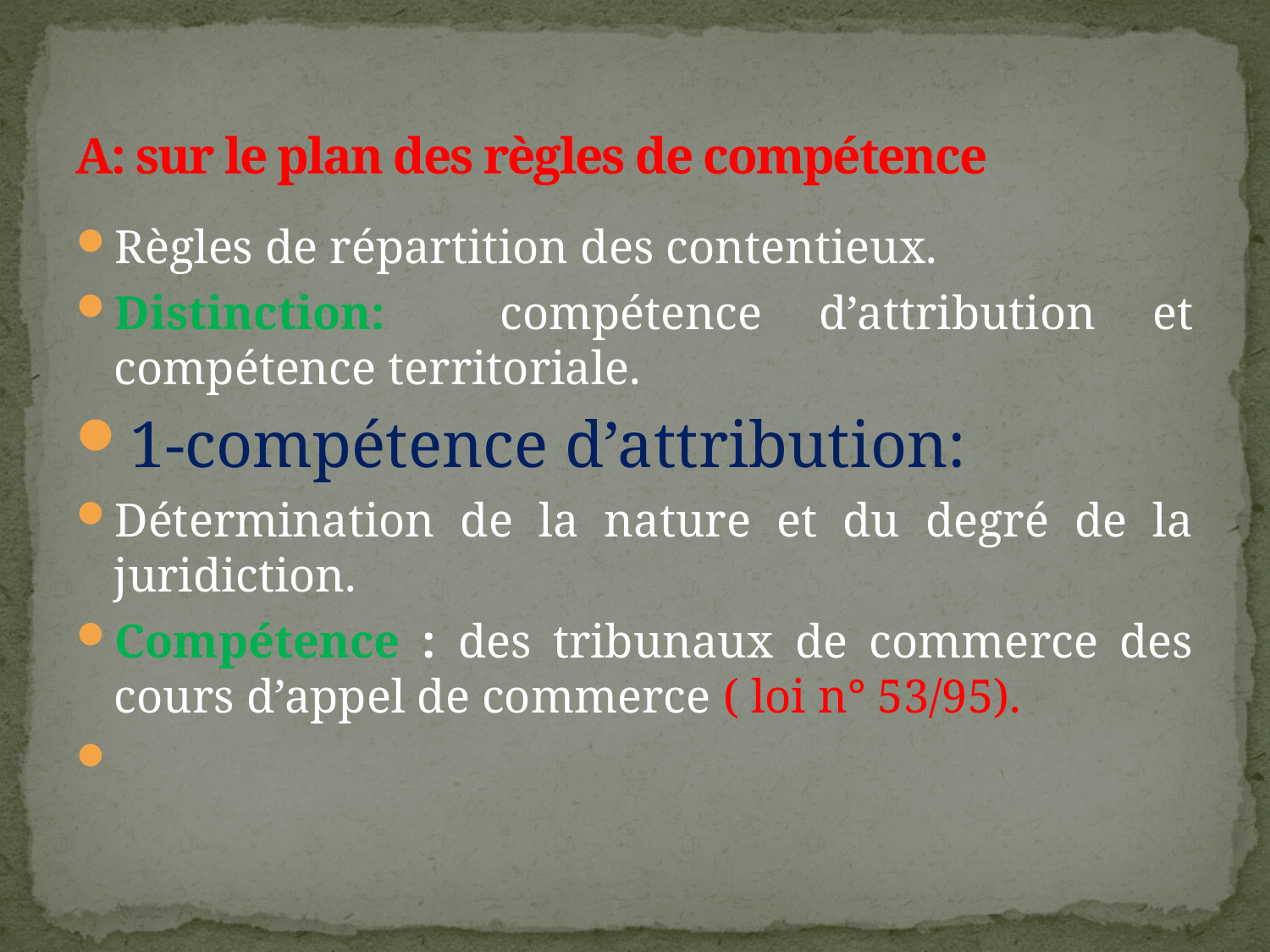

# A: sur le plan des règles de compétence
Règles de répartition des contentieux.
Distinction:  compétence d’attribution et compétence territoriale.
1-compétence d’attribution:
Détermination de la nature et du degré de la juridiction.
Compétence : des tribunaux de commerce des cours d’appel de commerce ( loi n° 53/95).